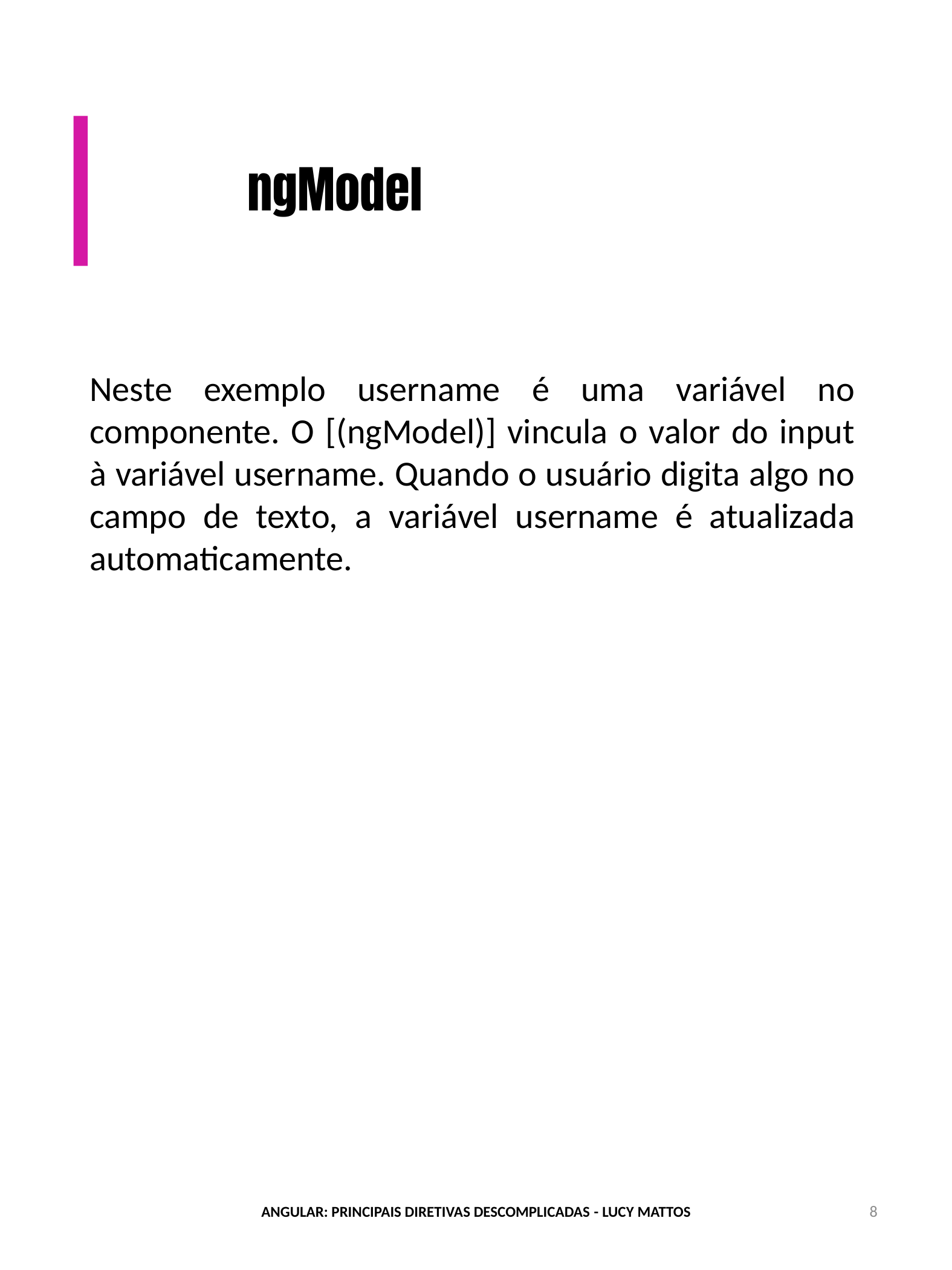

ngModel
Neste exemplo username é uma variável no componente. O [(ngModel)] vincula o valor do input à variável username. Quando o usuário digita algo no campo de texto, a variável username é atualizada automaticamente.
ANGULAR: PRINCIPAIS DIRETIVAS DESCOMPLICADAS - LUCY MATTOS
8